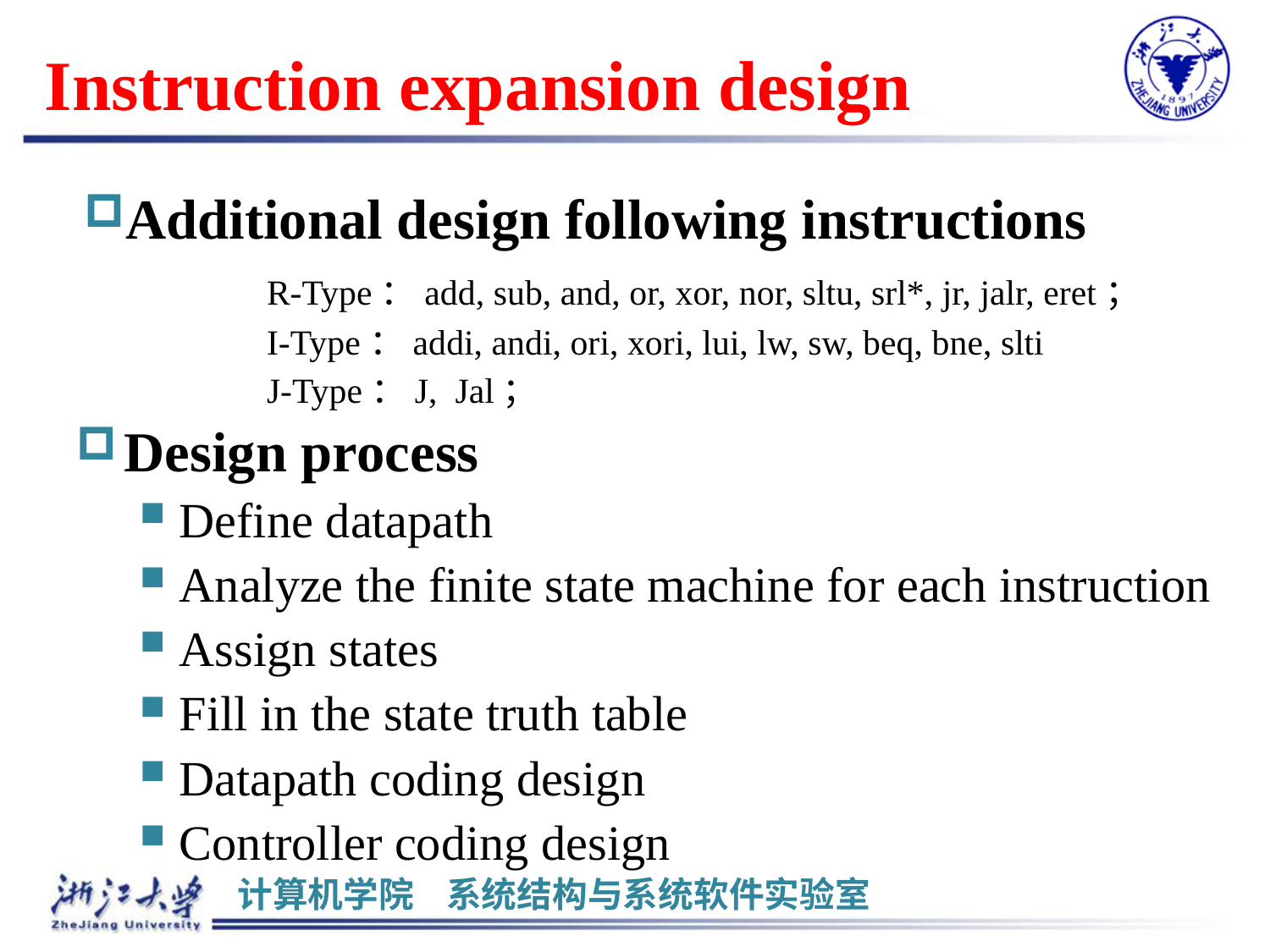

# Instruction expansion design
Additional design following instructions
	R-Type：add, sub, and, or, xor, nor, sltu, srl*, jr, jalr, eret；
	I-Type：addi, andi, ori, xori, lui, lw, sw, beq, bne, slti
	J-Type：J,  Jal；
Design process
Define datapath
Analyze the finite state machine for each instruction
Assign states
Fill in the state truth table
Datapath coding design
Controller coding design